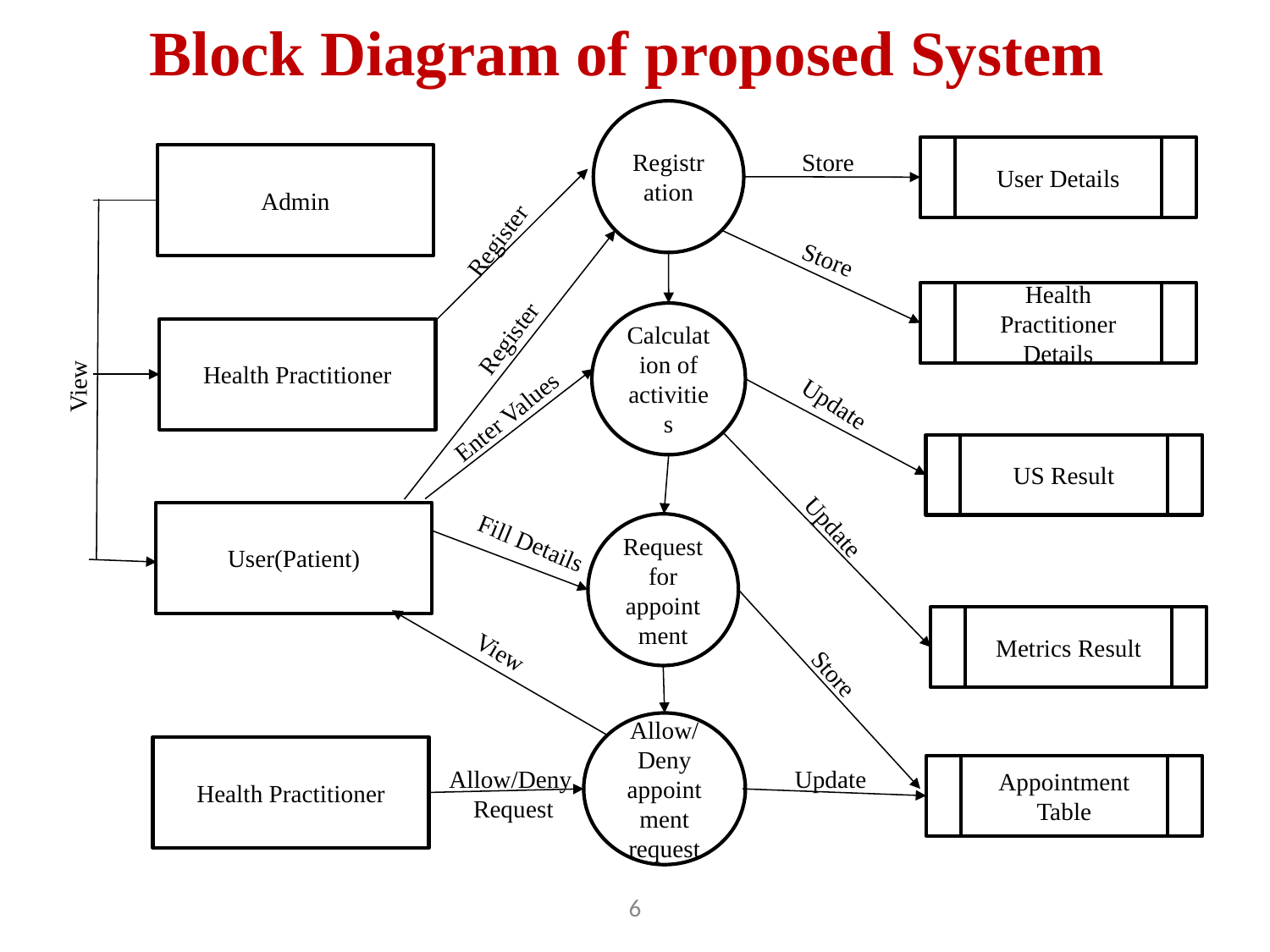

# Block Diagram of proposed System
Registration
User Details
Store
Admin
Register
Store
Health Practitioner Details
Calculation of activities
Register
Health Practitioner
View
Update
Enter Values
US Result
User(Patient)
Update
Request for appointment
Fill Details
Metrics Result
View
Store
Allow/
Deny appointment request
Health Practitioner
Appointment Table
Update
Allow/Deny
 Request
6